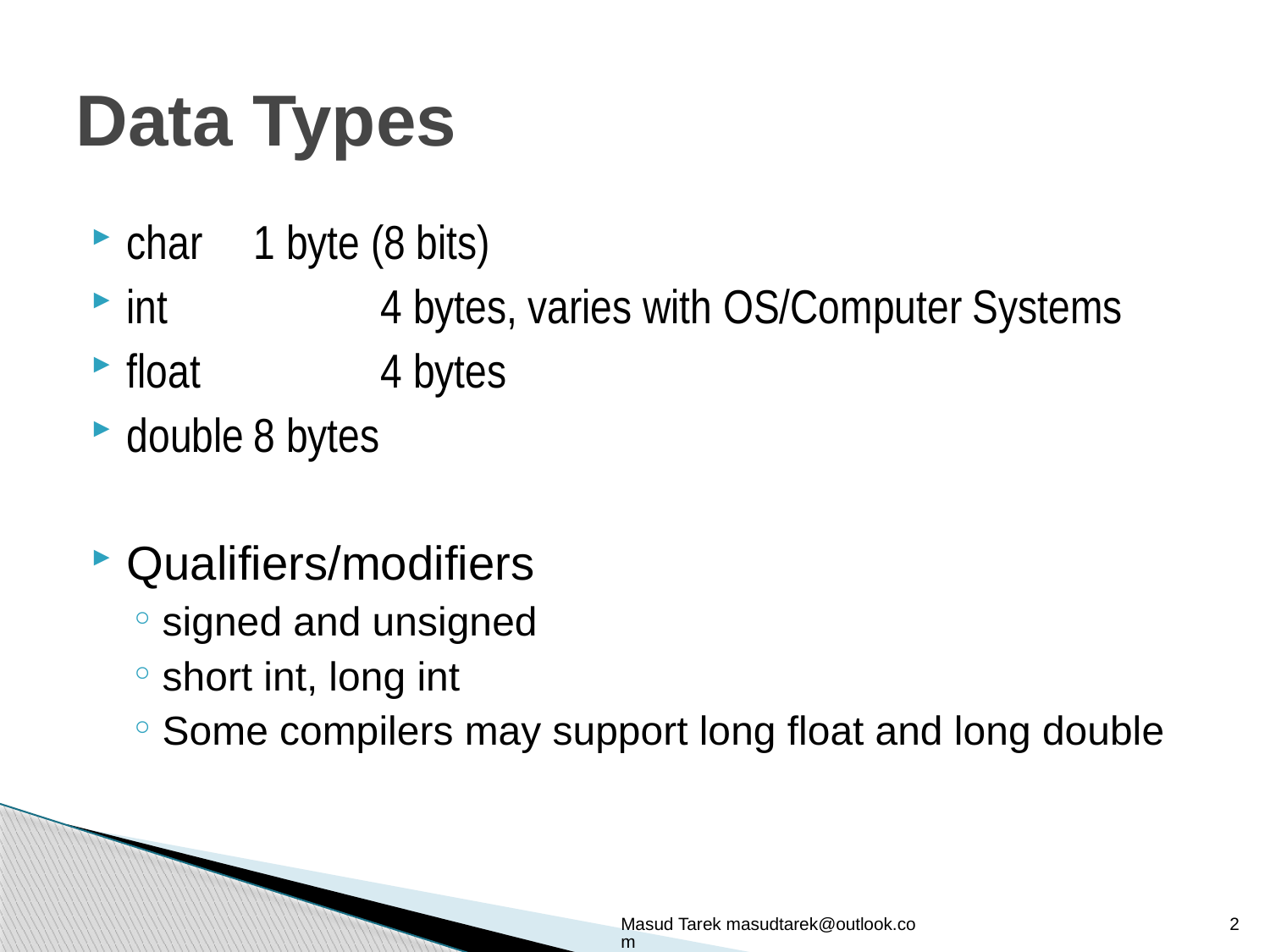

# Data Types
char	1 byte (8 bits)
int 		4 bytes, varies with OS/Computer Systems
float		4 bytes
double	8 bytes

Qualifiers/modifiers
signed and unsigned
short int, long int
Some compilers may support long float and long double
Masud Tarek masudtarek@outlook.com
2